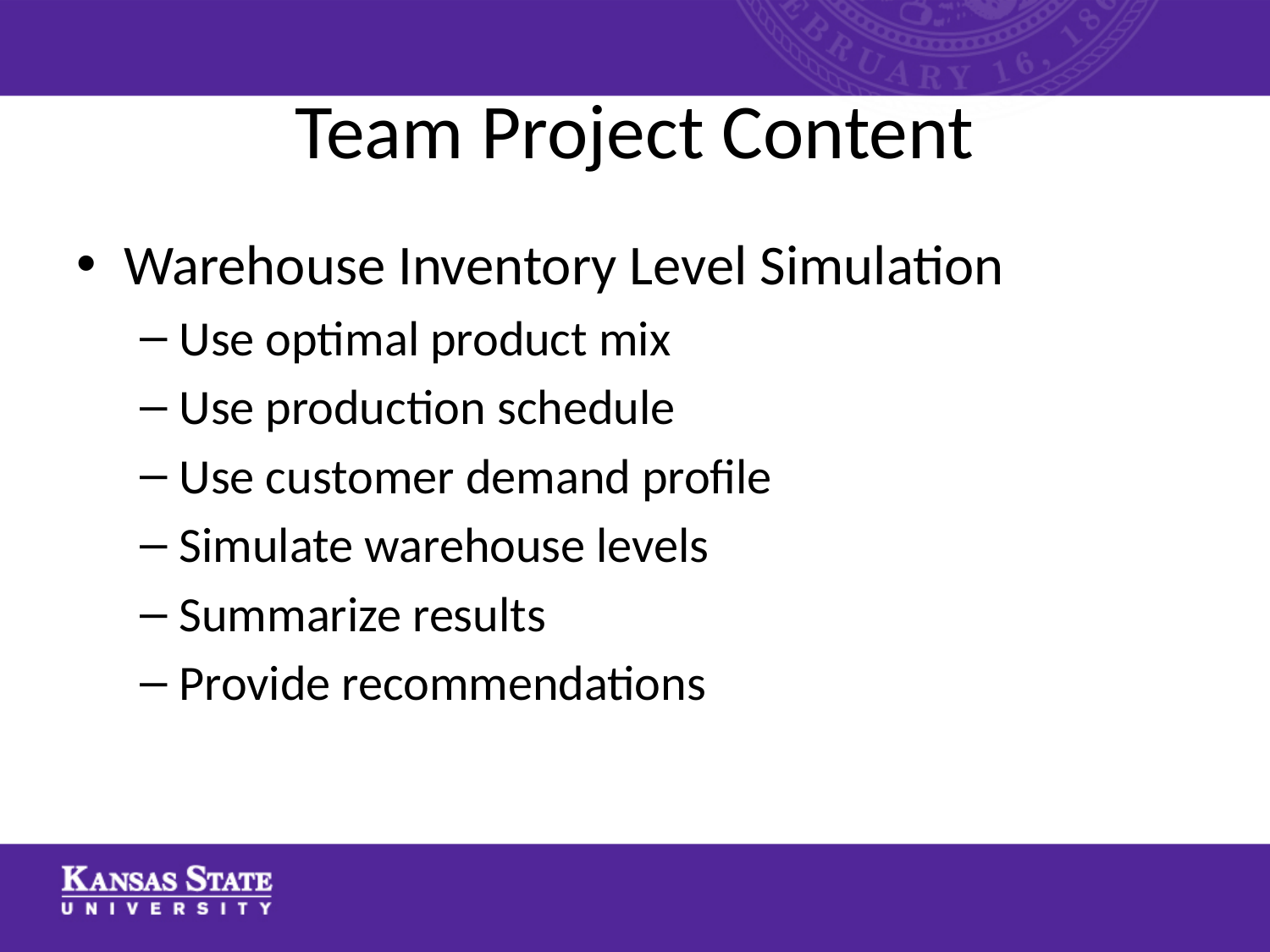

# Team Project Content
Warehouse Inventory Level Simulation
Use optimal product mix
Use production schedule
Use customer demand profile
Simulate warehouse levels
Summarize results
Provide recommendations